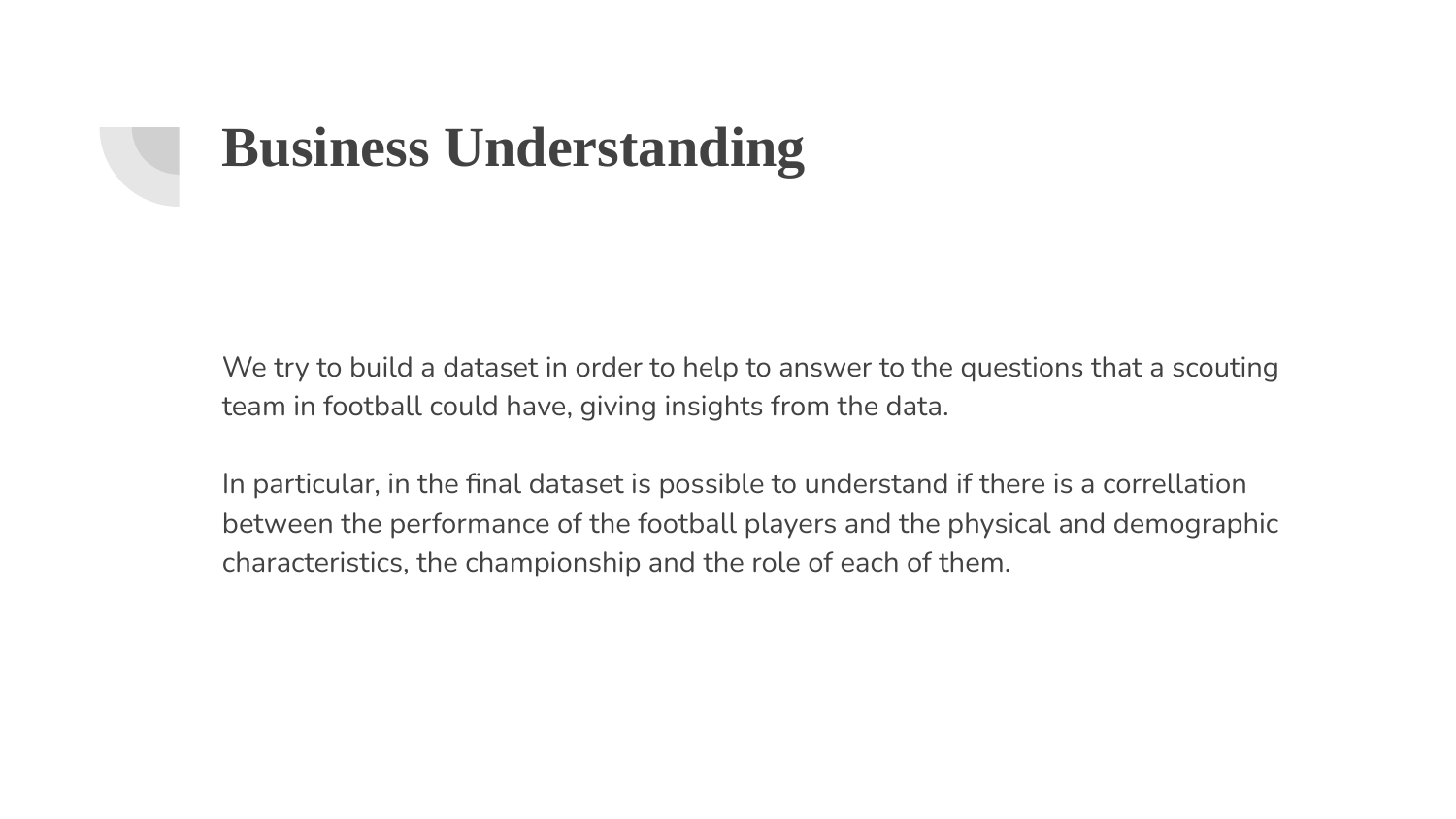

# Business Understanding
We try to build a dataset in order to help to answer to the questions that a scouting team in football could have, giving insights from the data.

In particular, in the final dataset is possible to understand if there is a correllation between the performance of the football players and the physical and demographic characteristics, the championship and the role of each of them.